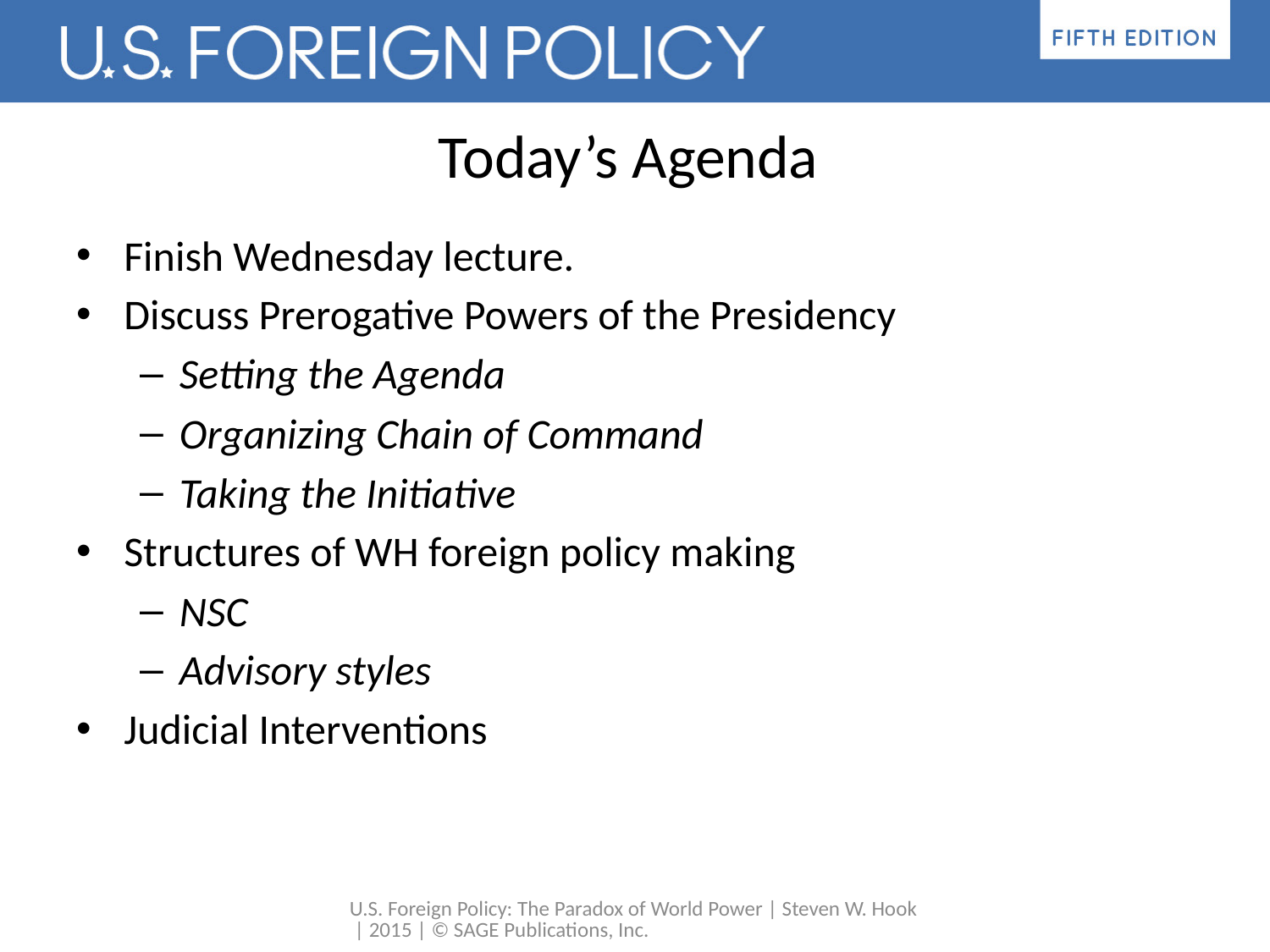

# Today’s Agenda
Finish Wednesday lecture.
Discuss Prerogative Powers of the Presidency
Setting the Agenda
Organizing Chain of Command
Taking the Initiative
Structures of WH foreign policy making
NSC
Advisory styles
Judicial Interventions
U.S. Foreign Policy: The Paradox of World Power | Steven W. Hook | 2015 | © SAGE Publications, Inc.